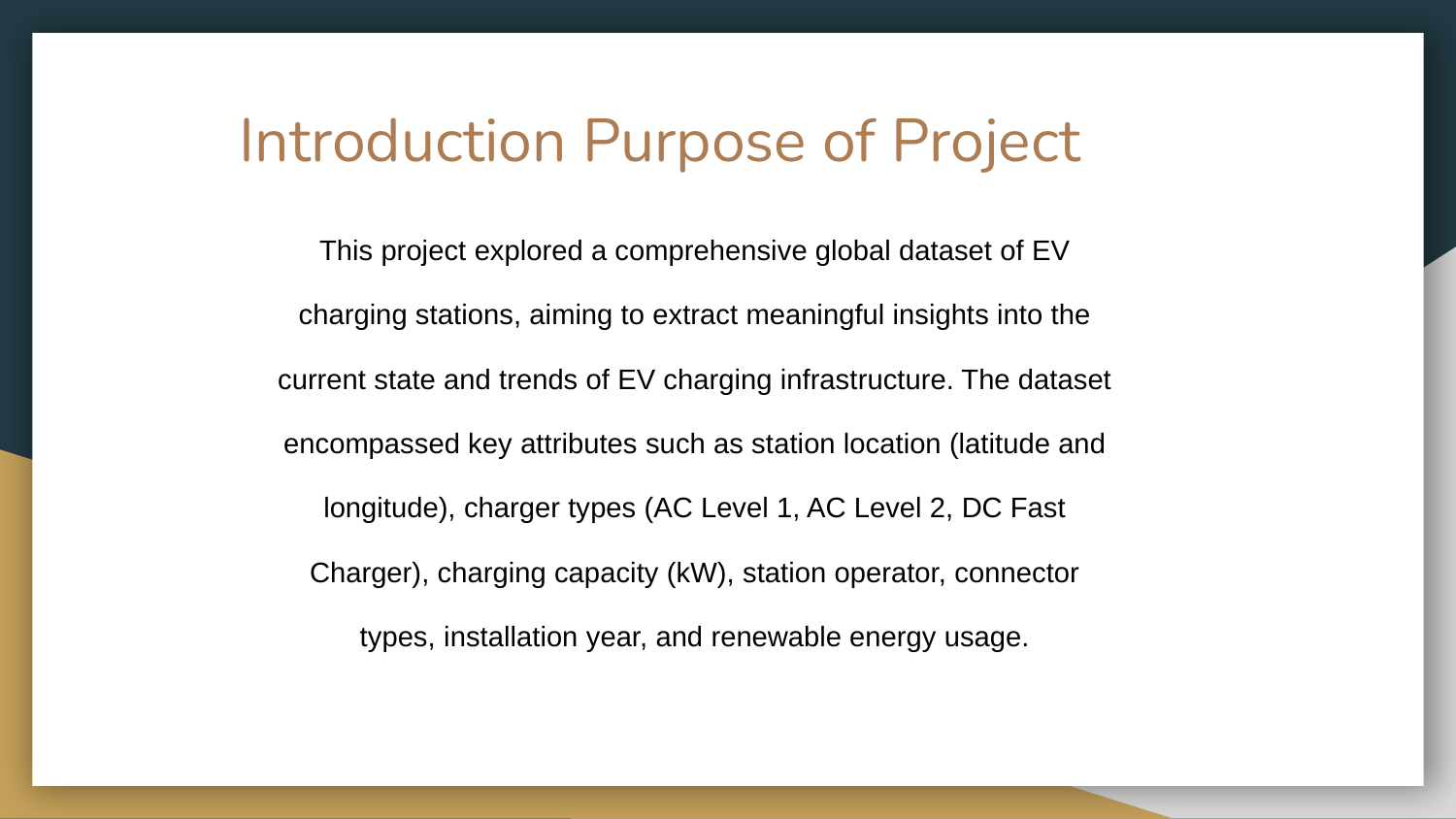

# Introduction Purpose of Project
This project explored a comprehensive global dataset of EV

charging stations, aiming to extract meaningful insights into the

current state and trends of EV charging infrastructure. The dataset

encompassed key attributes such as station location (latitude and

longitude), charger types (AC Level 1, AC Level 2, DC Fast

Charger), charging capacity (kW), station operator, connector

types, installation year, and renewable energy usage.